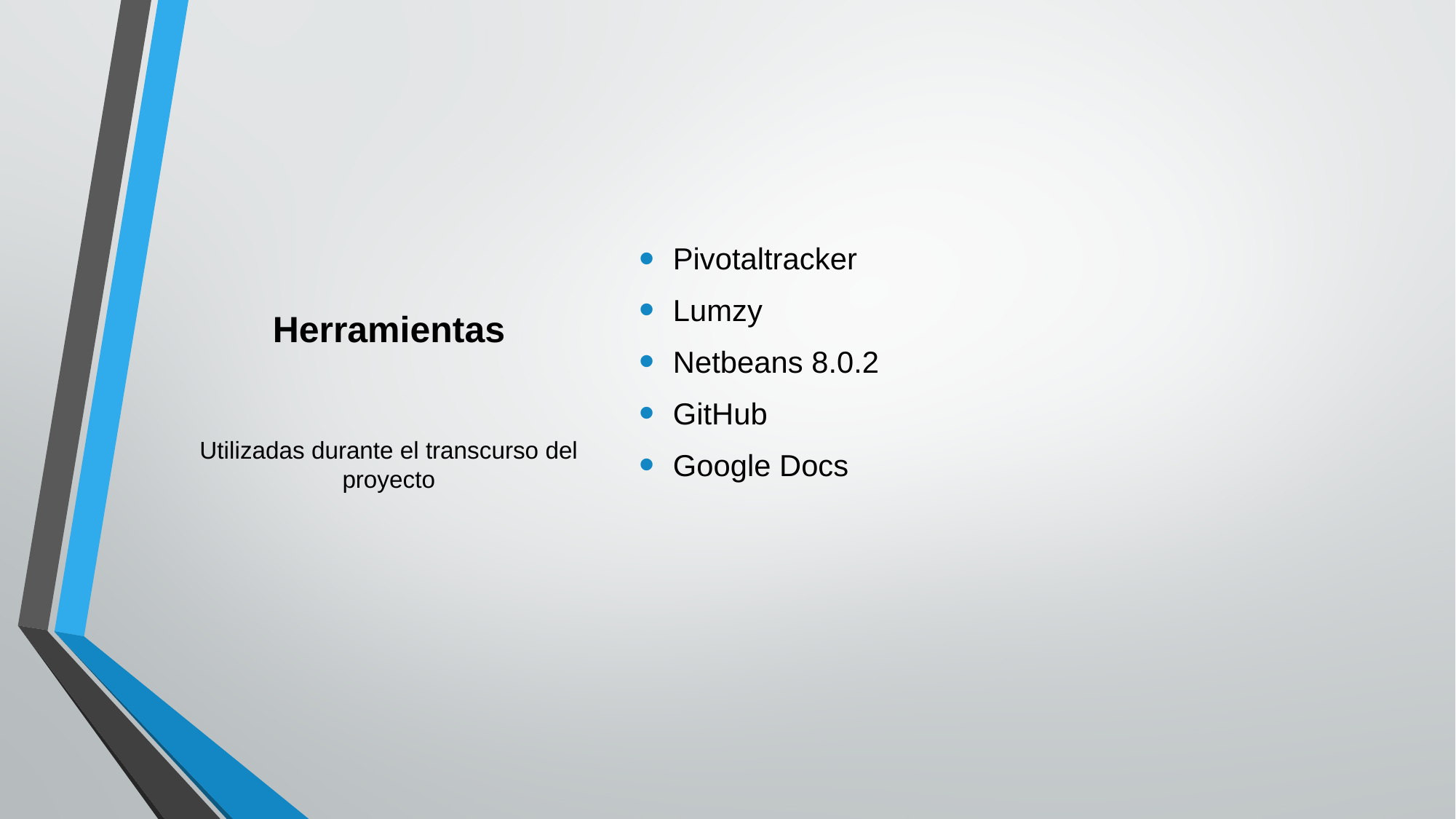

Pivotaltracker
Lumzy
Netbeans 8.0.2
GitHub
Google Docs

# Herramientas
Utilizadas durante el transcurso del proyecto